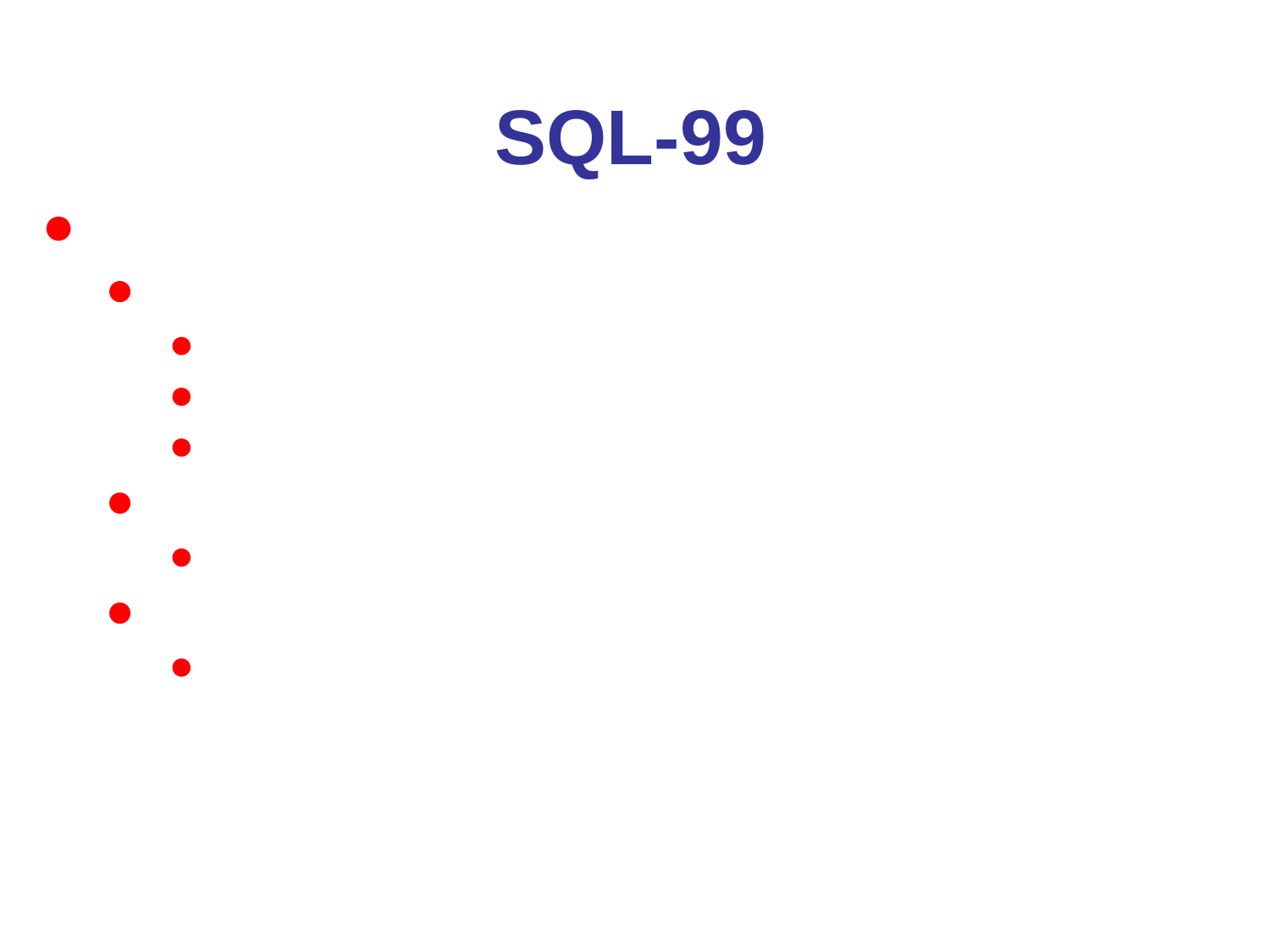

# SQL-99
SQL (Structured Query Language)
a standard query language for relational databases
SQL-86 (ANSI & ISO 1986) <SQL1>
SQL-92 <SQL2>
SQL-99 <SQL3>
both a DDL and a DML
statements for data definition, update, and query
a data sublanguage and a stand-alone query language
SQL statements can be embedded into a general-purpose programming language (host language)
*